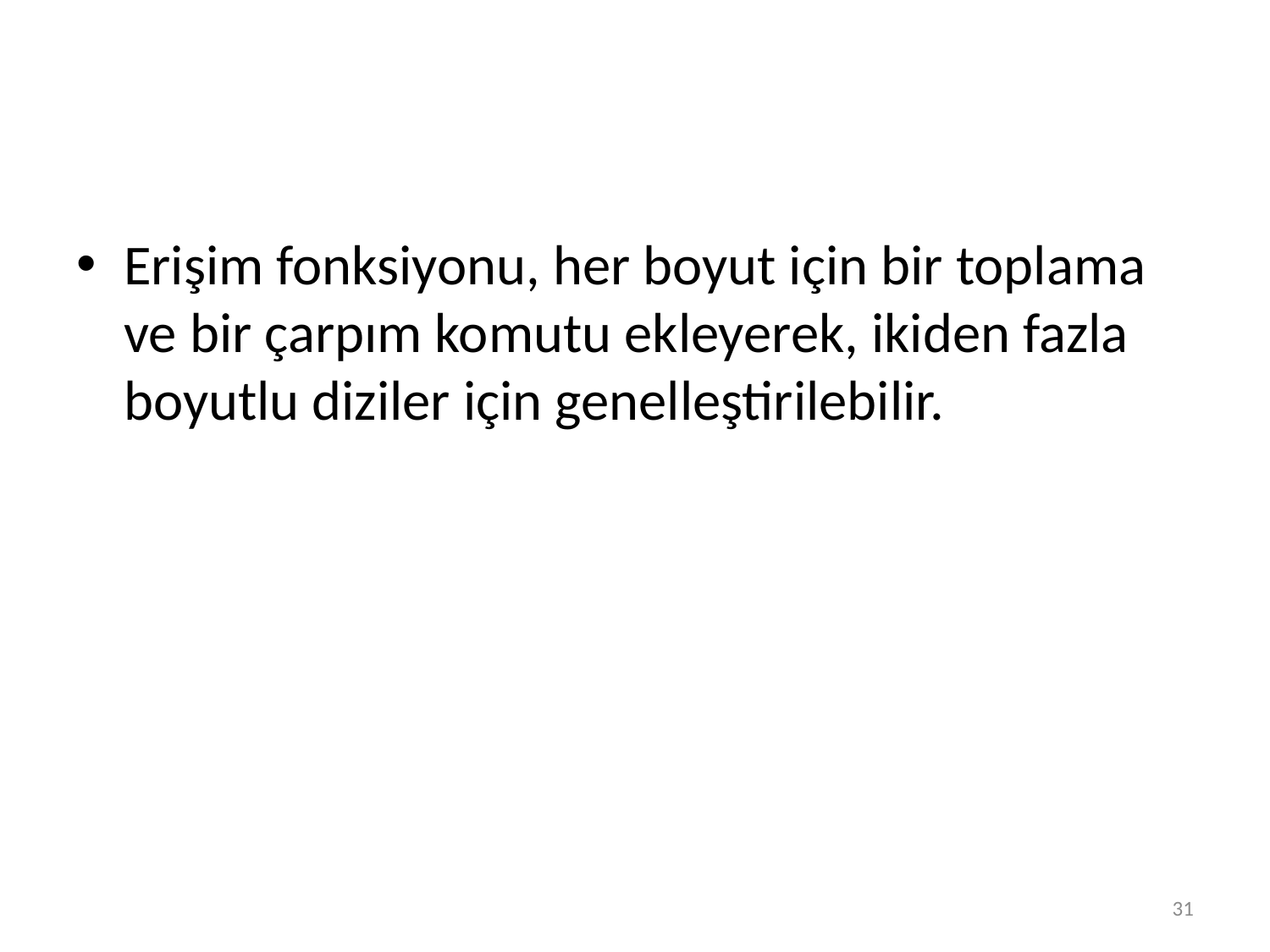

#
Erişim fonksiyonu, her boyut için bir toplama ve bir çarpım komutu ekleyerek, ikiden fazla boyutlu diziler için genelleştirilebilir.
31